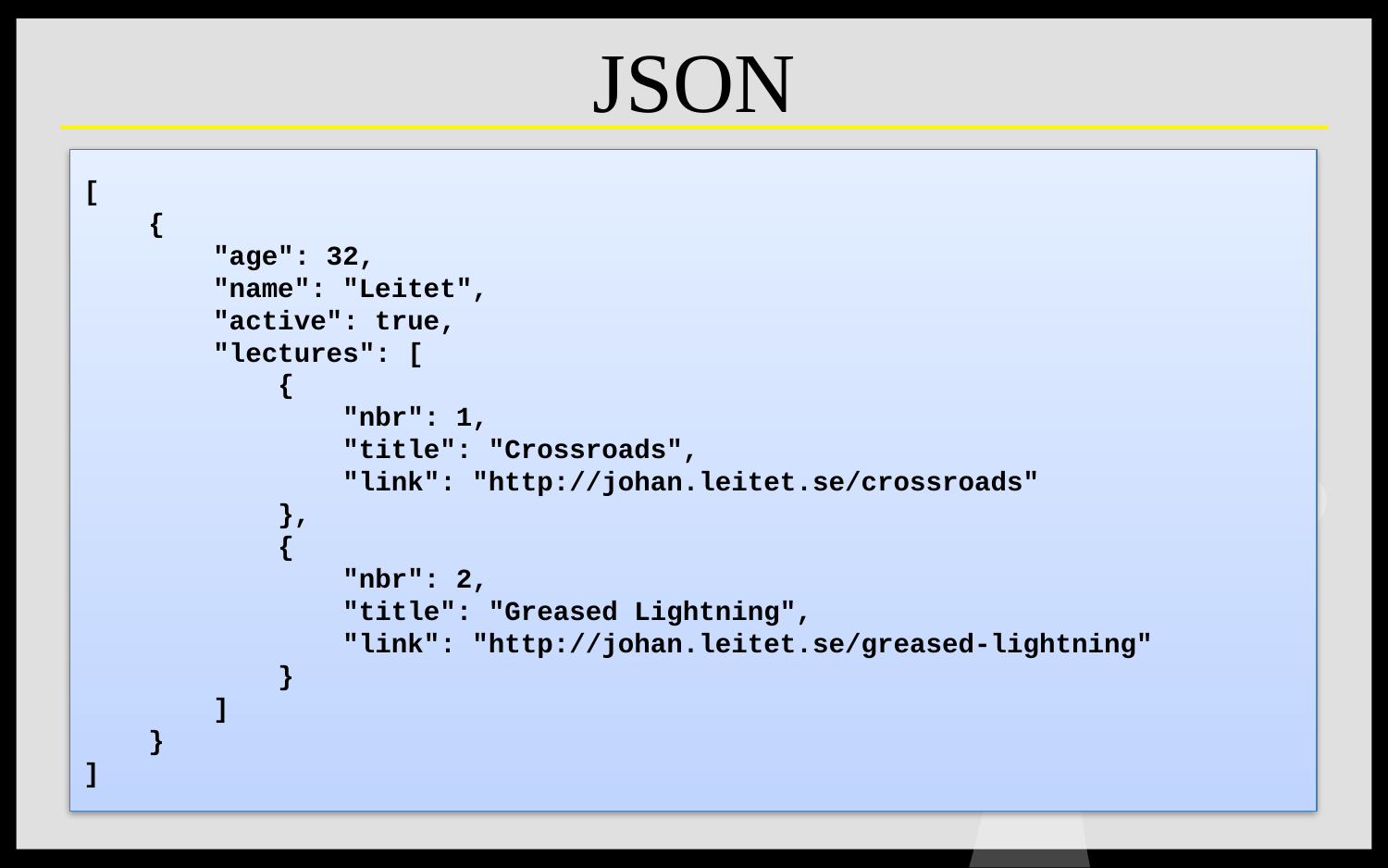

# JSON
[
    {
        "age": 32,
        "name": "Leitet",
        "active": true,
        "lectures": [
            {
                "nbr": 1,
                "title": "Crossroads",
                "link": "http://johan.leitet.se/crossroads"
            },
            {
                "nbr": 2,
                "title": "Greased Lightning",
                "link": "http://johan.leitet.se/greased-lightning"
            }
        ]
    }
]